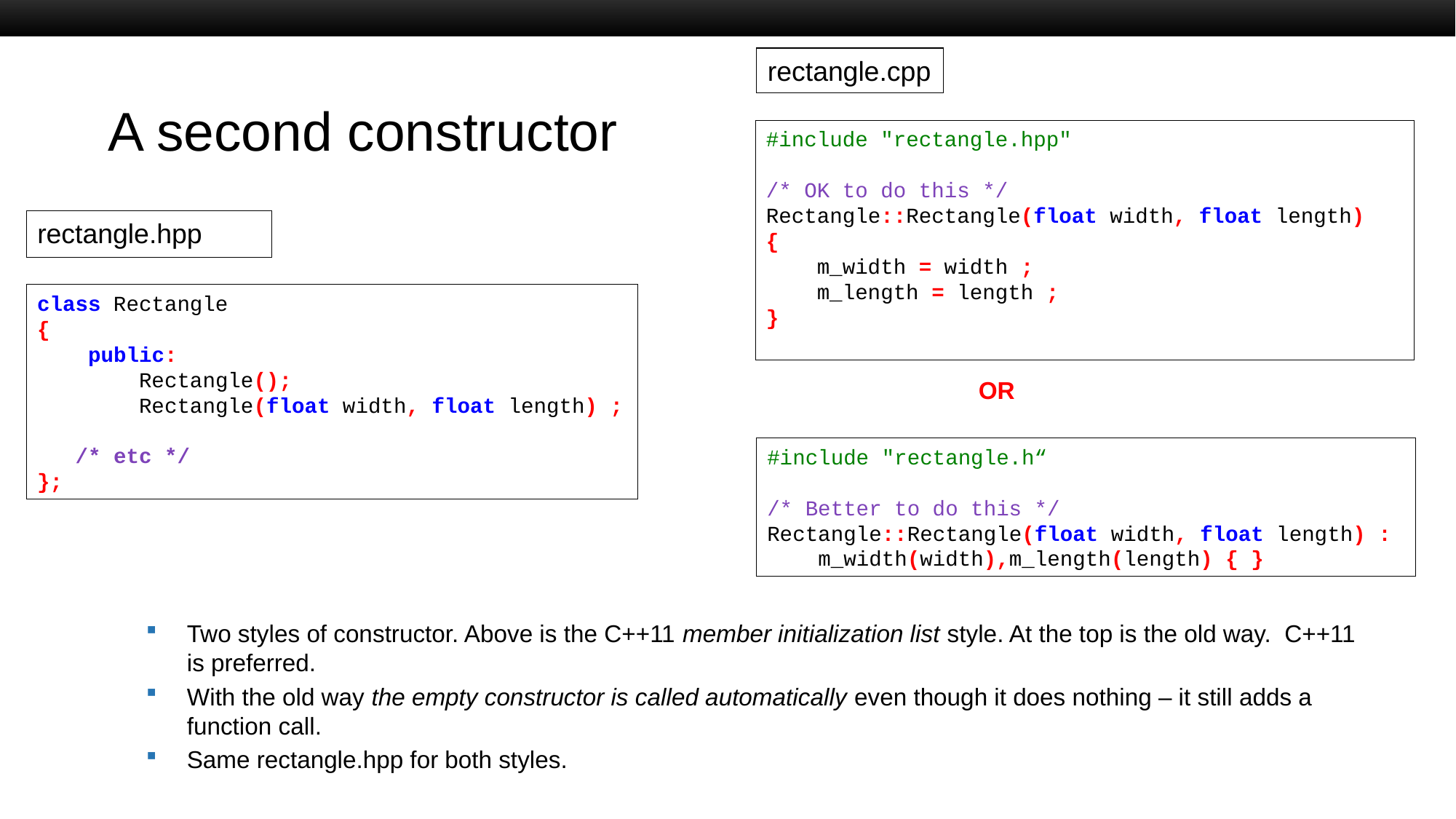

rectangle.cpp
# A second constructor
#include "rectangle.hpp"

/* OK to do this */
Rectangle::Rectangle(float width, float length)
{
    m_width = width ;
    m_length = length ;
}

rectangle.hpp
class Rectangle
{
    public:
        Rectangle();
        Rectangle(float width, float length) ;

   /* etc */
};
OR
#include "rectangle.h“

/* Better to do this */
Rectangle::Rectangle(float width, float length) :
    m_width(width),m_length(length) { }
Two styles of constructor. Above is the C++11 member initialization list style. At the top is the old way.  C++11 is preferred.
With the old way the empty constructor is called automatically even though it does nothing – it still adds a function call.
Same rectangle.hpp for both styles.